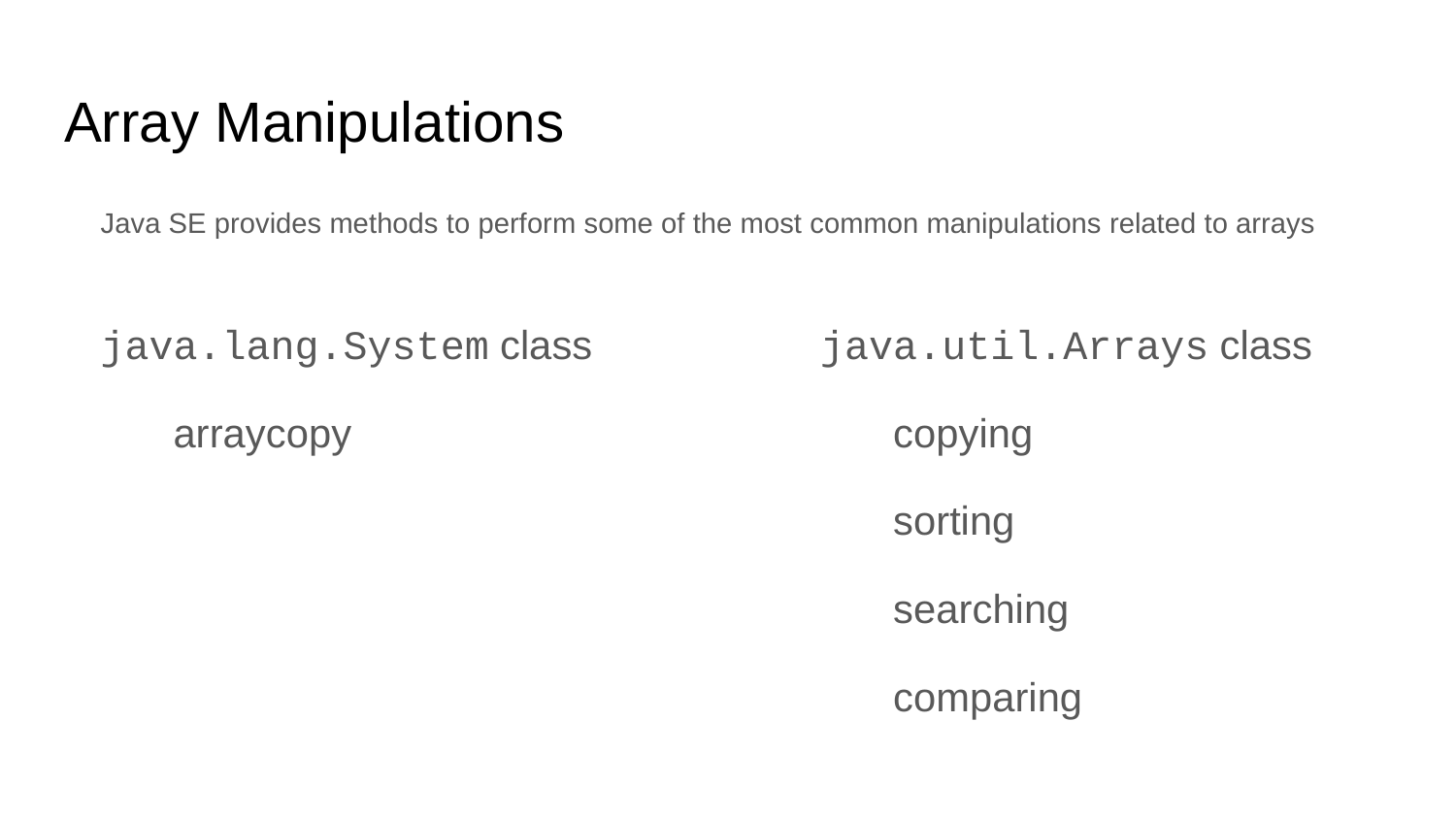

# Array Manipulations
Java SE provides methods to perform some of the most common manipulations related to arrays
java.lang.System class
arraycopy

java.util.Arrays class
copying
sorting
searching
comparing